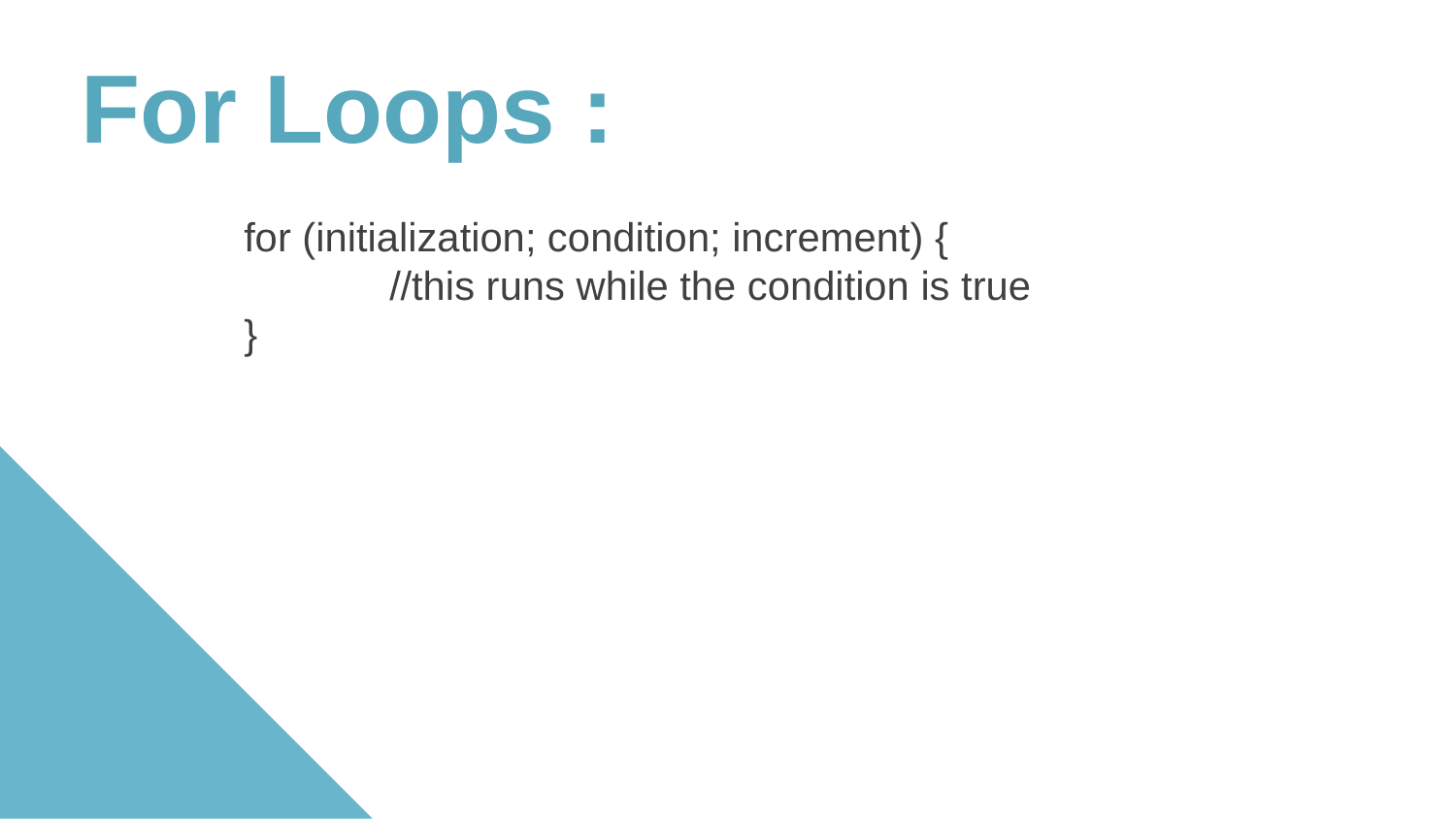

For Loops :
for (initialization; condition; increment) {
	//this runs while the condition is true
}